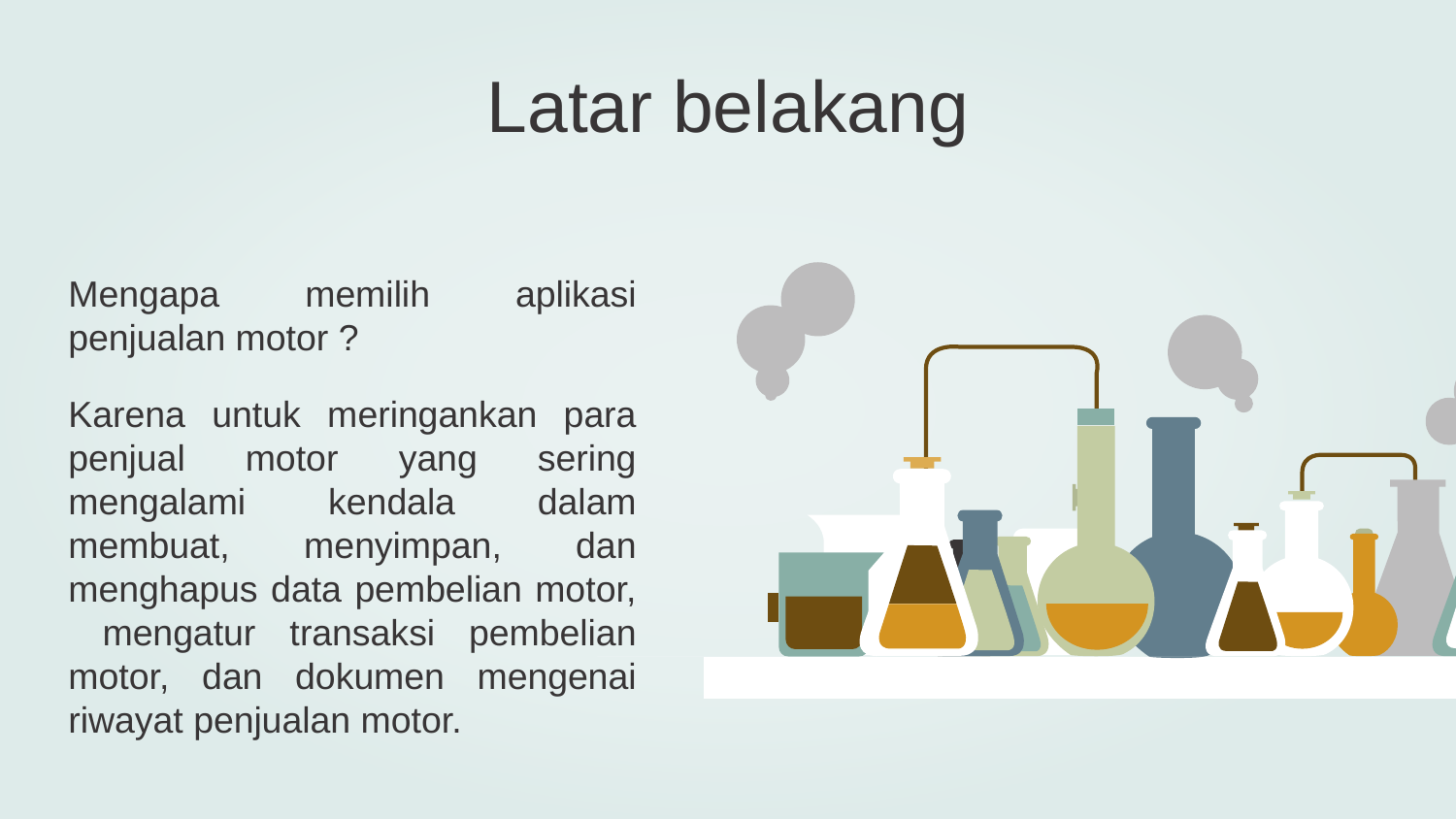

# Latar belakang

Mengapa memilih aplikasi penjualan motor ?
Karena untuk meringankan para penjual motor yang sering mengalami kendala dalam membuat, menyimpan, dan menghapus data pembelian motor,  mengatur transaksi pembelian motor, dan dokumen mengenai riwayat penjualan motor.